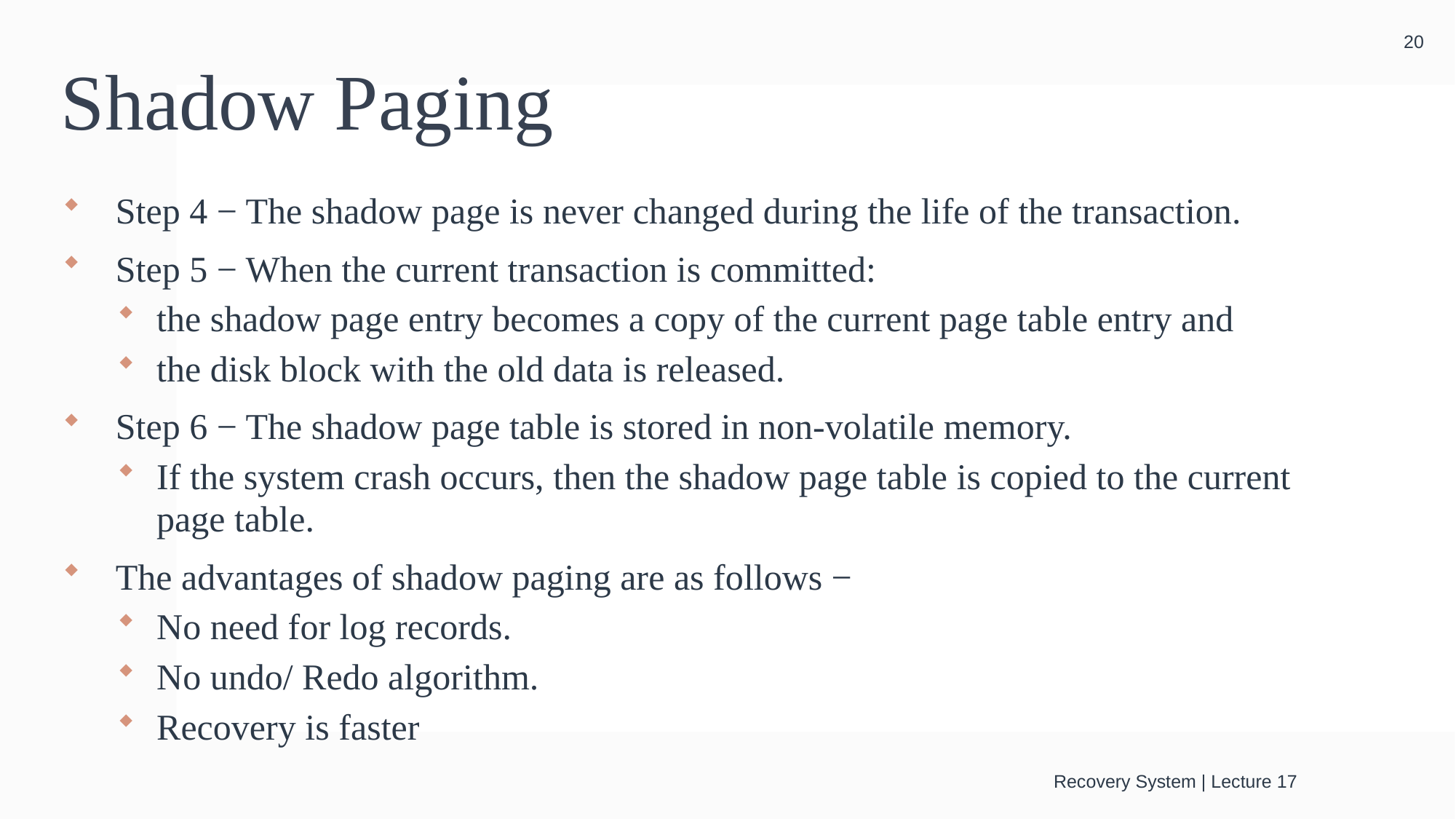

20
# Shadow Paging
Step 4 − The shadow page is never changed during the life of the transaction.
Step 5 − When the current transaction is committed:
the shadow page entry becomes a copy of the current page table entry and
the disk block with the old data is released.
Step 6 − The shadow page table is stored in non-volatile memory.
If the system crash occurs, then the shadow page table is copied to the current page table.
The advantages of shadow paging are as follows −
No need for log records.
No undo/ Redo algorithm.
Recovery is faster
Recovery System | Lecture 17